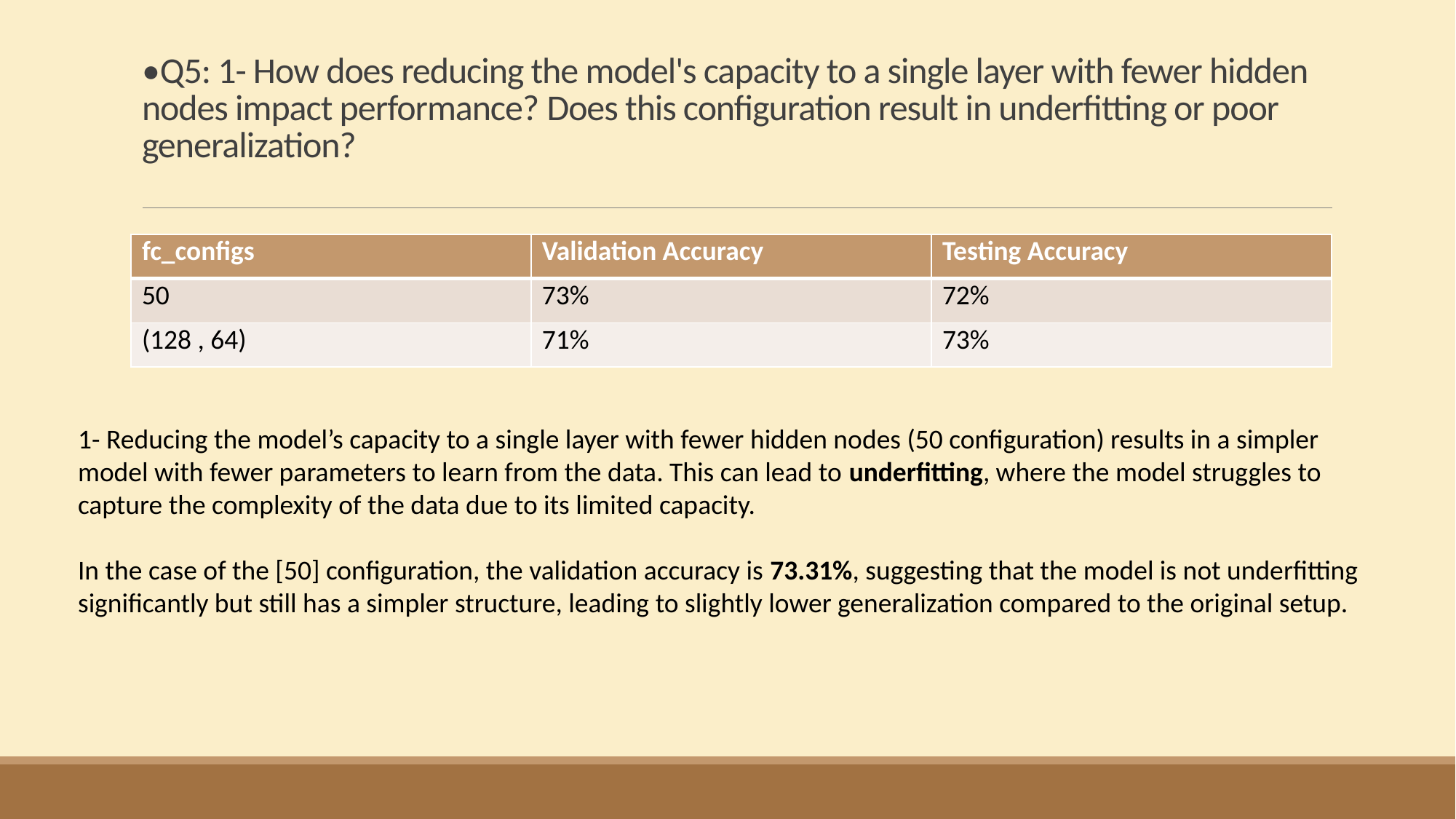

# •Q5: 1- How does reducing the model's capacity to a single layer with fewer hidden nodes impact performance? Does this configuration result in underfitting or poor generalization?
| fc\_configs | Validation Accuracy | Testing Accuracy |
| --- | --- | --- |
| 50 | 73% | 72% |
| (128 , 64) | 71% | 73% |
1- Reducing the model’s capacity to a single layer with fewer hidden nodes (50 configuration) results in a simpler model with fewer parameters to learn from the data. This can lead to underfitting, where the model struggles to capture the complexity of the data due to its limited capacity.

In the case of the [50] configuration, the validation accuracy is 73.31%, suggesting that the model is not underfitting significantly but still has a simpler structure, leading to slightly lower generalization compared to the original setup.